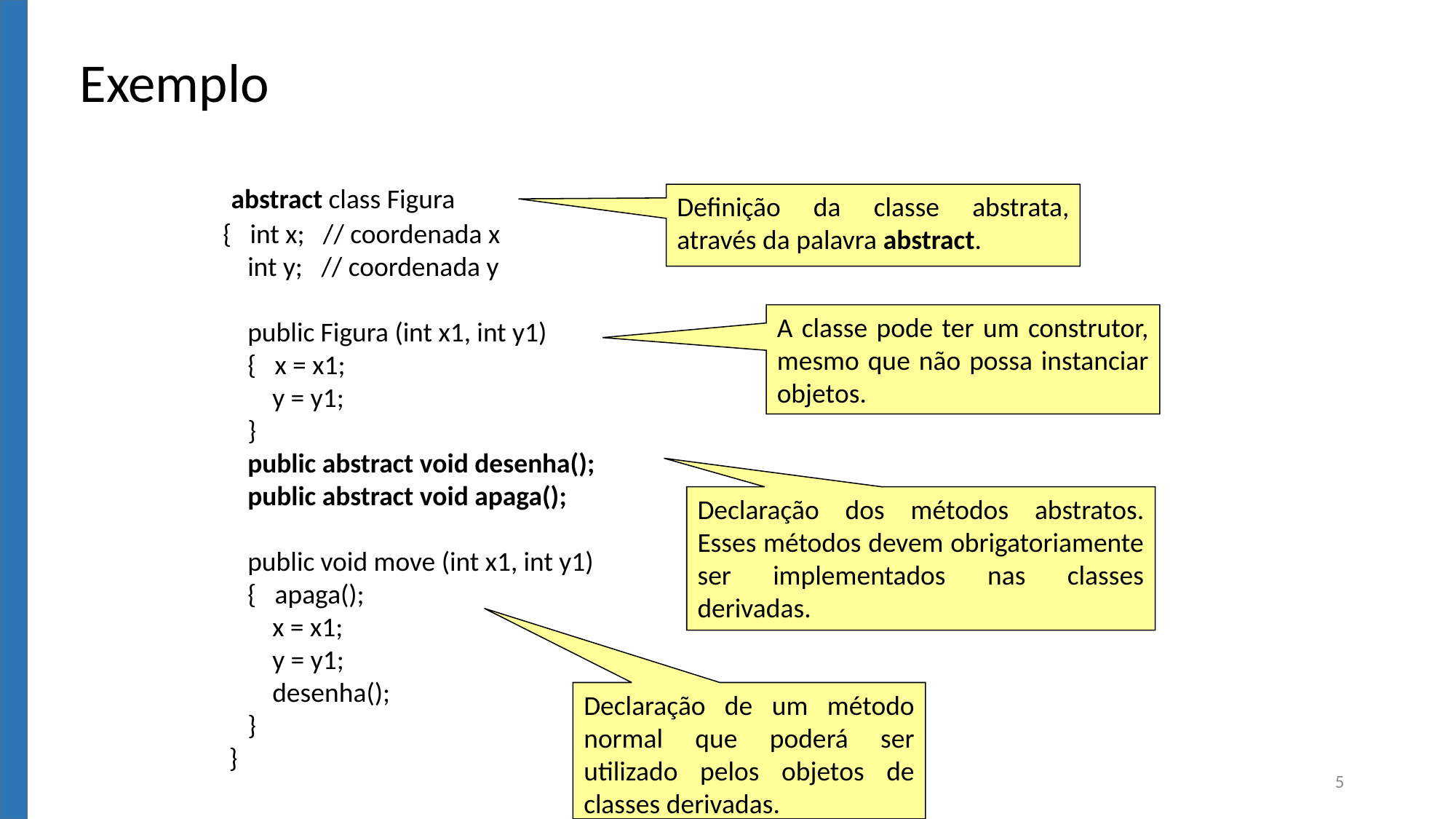

Exemplo

 abstract class Figura
{   int x;   // coordenada x
    int y;   // coordenada y

    public Figura (int x1, int y1)
    {   x = x1;
        y = y1;
    }
    public abstract void desenha();
    public abstract void apaga();

    public void move (int x1, int y1)
    {   apaga();
        x = x1;
        y = y1;
        desenha();
    }
 }

Definição da classe abstrata, através da palavra abstract.
A classe pode ter um construtor, mesmo que não possa instanciar objetos.
Declaração dos métodos abstratos. Esses métodos devem obrigatoriamente ser implementados nas classes derivadas.
Declaração de um método normal que poderá ser utilizado pelos objetos de classes derivadas.
5